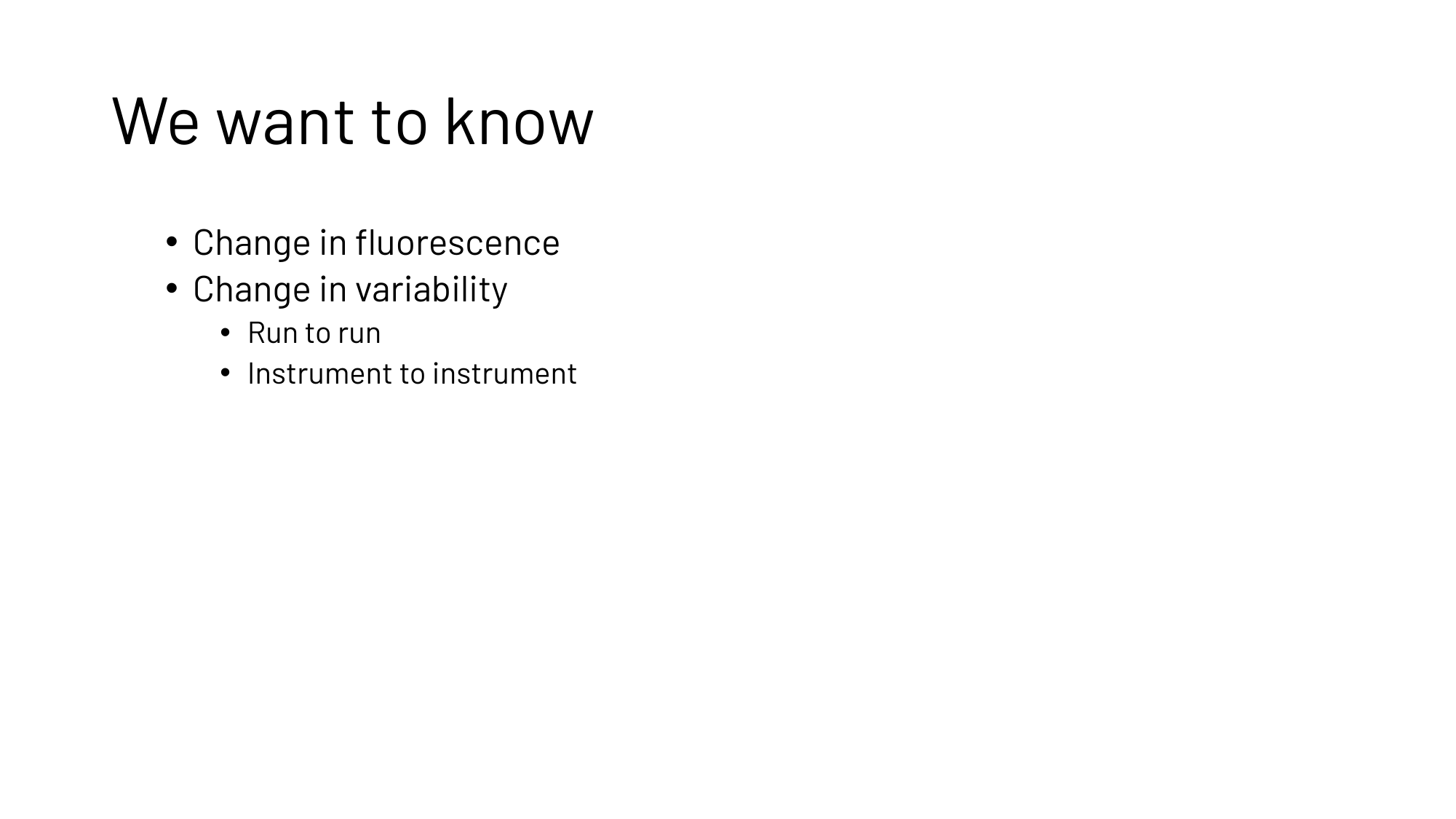

# We want to know
Change in fluorescence
Change in variability
Run to run
Instrument to instrument